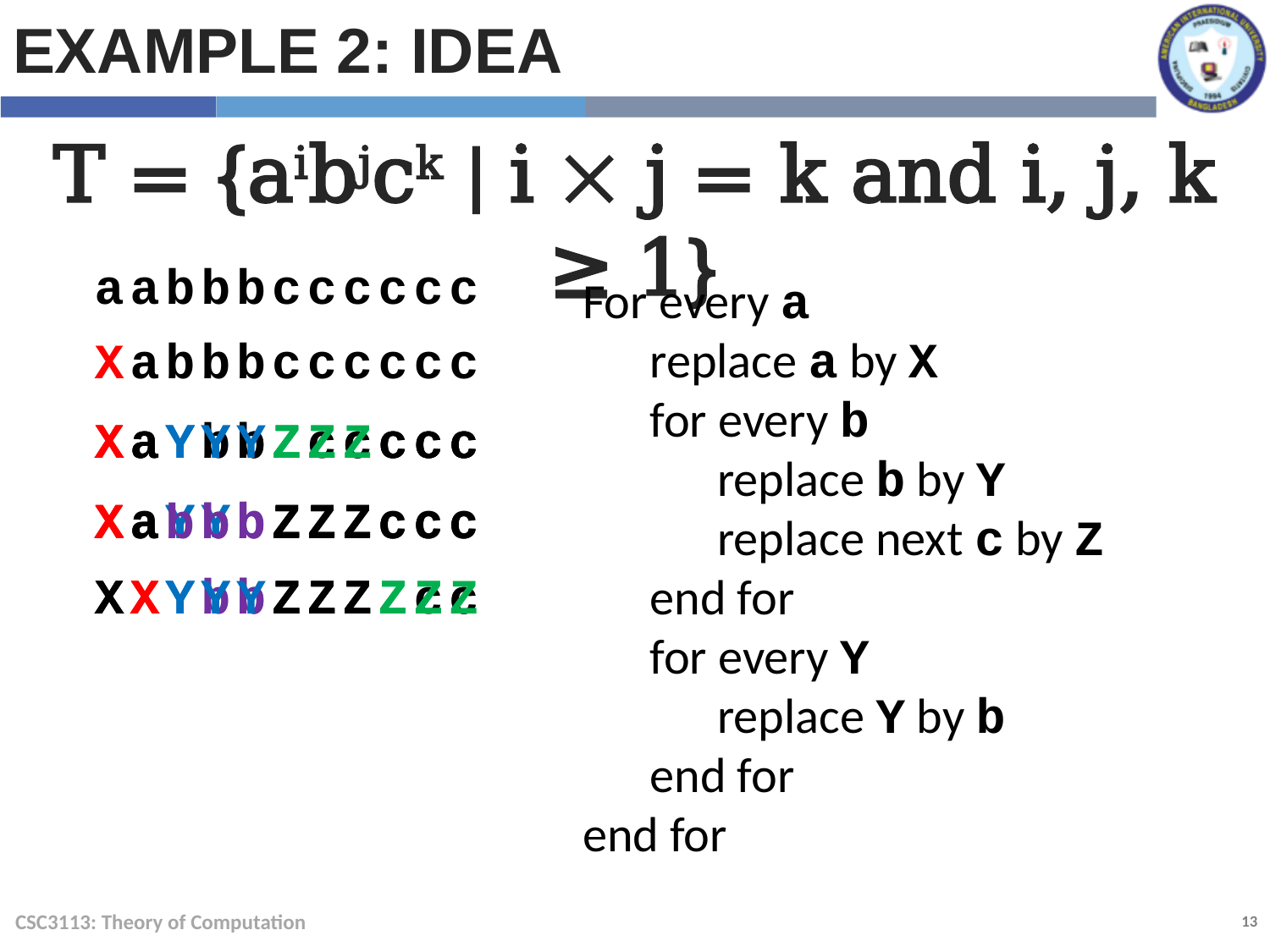

Example 2: Idea
T = {aibjck | i × j = k and i, j, k ≥ 1}

| a | a | b | b | b | c | c | c | c | c | c |
| --- | --- | --- | --- | --- | --- | --- | --- | --- | --- | --- |
For every a
      replace a by X
      for every b
            replace b by Y
            replace next c by Z
      end for
      for every Y
            replace Y by b
      end for
end for
| X | a | b | b | b | c | c | c | c | c | c |
| --- | --- | --- | --- | --- | --- | --- | --- | --- | --- | --- |
| X | a | Y | b | b | Z | c | c | c | c | c |
| --- | --- | --- | --- | --- | --- | --- | --- | --- | --- | --- |
| X | a | Y | Y | b | Z | Z | c | c | c | c |
| --- | --- | --- | --- | --- | --- | --- | --- | --- | --- | --- |
| X | a | Y | Y | Y | Z | Z | Z | c | c | c |
| --- | --- | --- | --- | --- | --- | --- | --- | --- | --- | --- |
| X | a | Y | b | b | Z | Z | Z | c | c | c |
| --- | --- | --- | --- | --- | --- | --- | --- | --- | --- | --- |
| X | a | b | b | b | Z | Z | Z | c | c | c |
| --- | --- | --- | --- | --- | --- | --- | --- | --- | --- | --- |
| X | a | Y | Y | b | Z | Z | Z | c | c | c |
| --- | --- | --- | --- | --- | --- | --- | --- | --- | --- | --- |
| X | X | Y | Y | b | Z | Z | Z | Z | Z | c |
| --- | --- | --- | --- | --- | --- | --- | --- | --- | --- | --- |
| X | X | Y | Y | Y | Z | Z | Z | Z | Z | Z |
| --- | --- | --- | --- | --- | --- | --- | --- | --- | --- | --- |
| X | X | Y | b | b | Z | Z | Z | Z | c | c |
| --- | --- | --- | --- | --- | --- | --- | --- | --- | --- | --- |
CSC3113: Theory of Computation